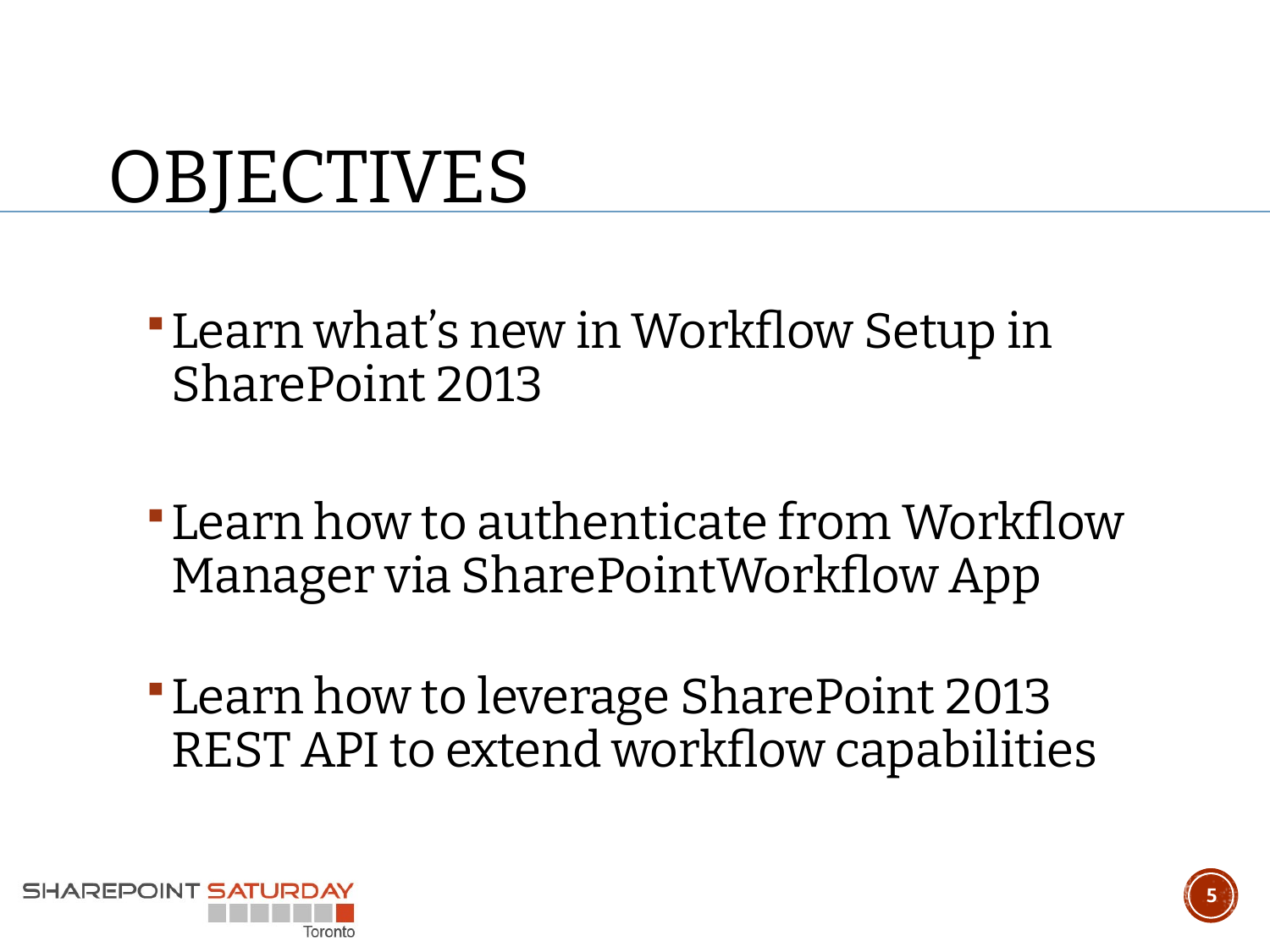

# objectives

Learn what’s new in Workflow Setup in SharePoint 2013

Learn how to authenticate from Workflow Manager via SharePointWorkflow App

Learn how to leverage SharePoint 2013 REST API to extend workflow capabilities

5